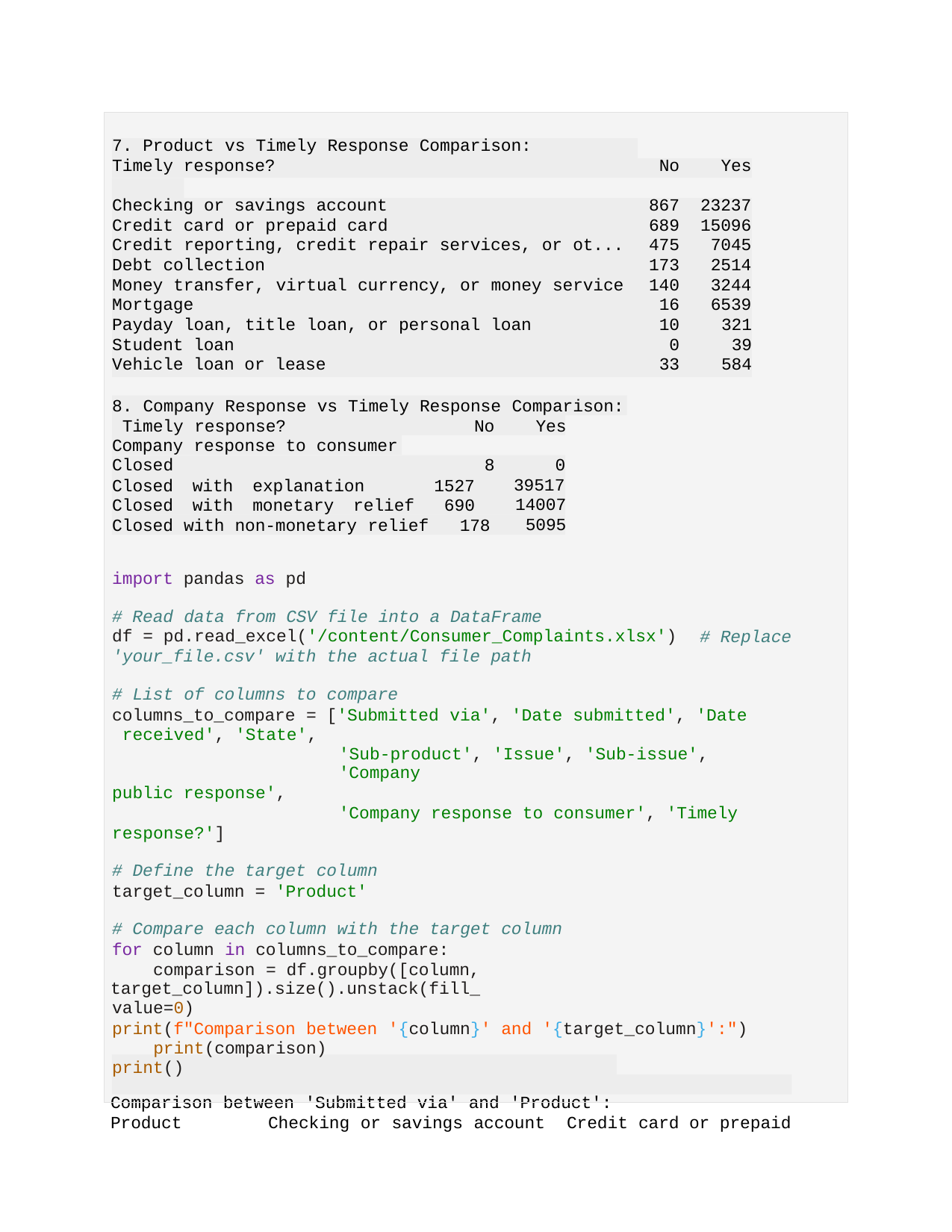

| 7. Product vs Timely Response Comparison: |  |  |
| --- | --- | --- |
| Timely response? | No | Yes |
| Product |  |  |
| Checking or savings account | 867 | 23237 |
| Credit card or prepaid card | 689 | 15096 |
| Credit reporting, credit repair services, or ot... | 475 | 7045 |
| Debt collection | 173 | 2514 |
| Money transfer, virtual currency, or money service | 140 | 3244 |
| Mortgage | 16 | 6539 |
| Payday loan, title loan, or personal loan | 10 | 321 |
| Student loan | 0 | 39 |
| Vehicle loan or lease | 33 | 584 |

8. Company Response vs Timely Response Comparison:  Timely response?	No	Yes

Company response to consumer
Closed	8
Closed with explanation  1527  Closed with monetary relief 690  Closed with non-monetary relief 178
0

39517

14007
5095

import pandas as pd
# Read data from CSV file into a DataFrame
df = pd.read_excel('/content/Consumer_Complaints.xlsx')
'your_file.csv' with the actual file path
# Replace
# List of columns to compare
columns_to_compare = ['Submitted via', 'Date submitted', 'Date  received', 'State',
'Sub-product', 'Issue', 'Sub-issue', 'Company
public response',
'Company response to consumer', 'Timely
response?']
# Define the target column
target_column = 'Product'
# Compare each column with the target column
for column in columns_to_compare:  comparison = df.groupby([column,
target_column]).size().unstack(fill_value=0)
print(f"Comparison between '{column}' and '{target_column}':")  print(comparison)
print()
Comparison between 'Submitted via' and 'Product':
Product	Checking or savings account	Credit card or prepaid